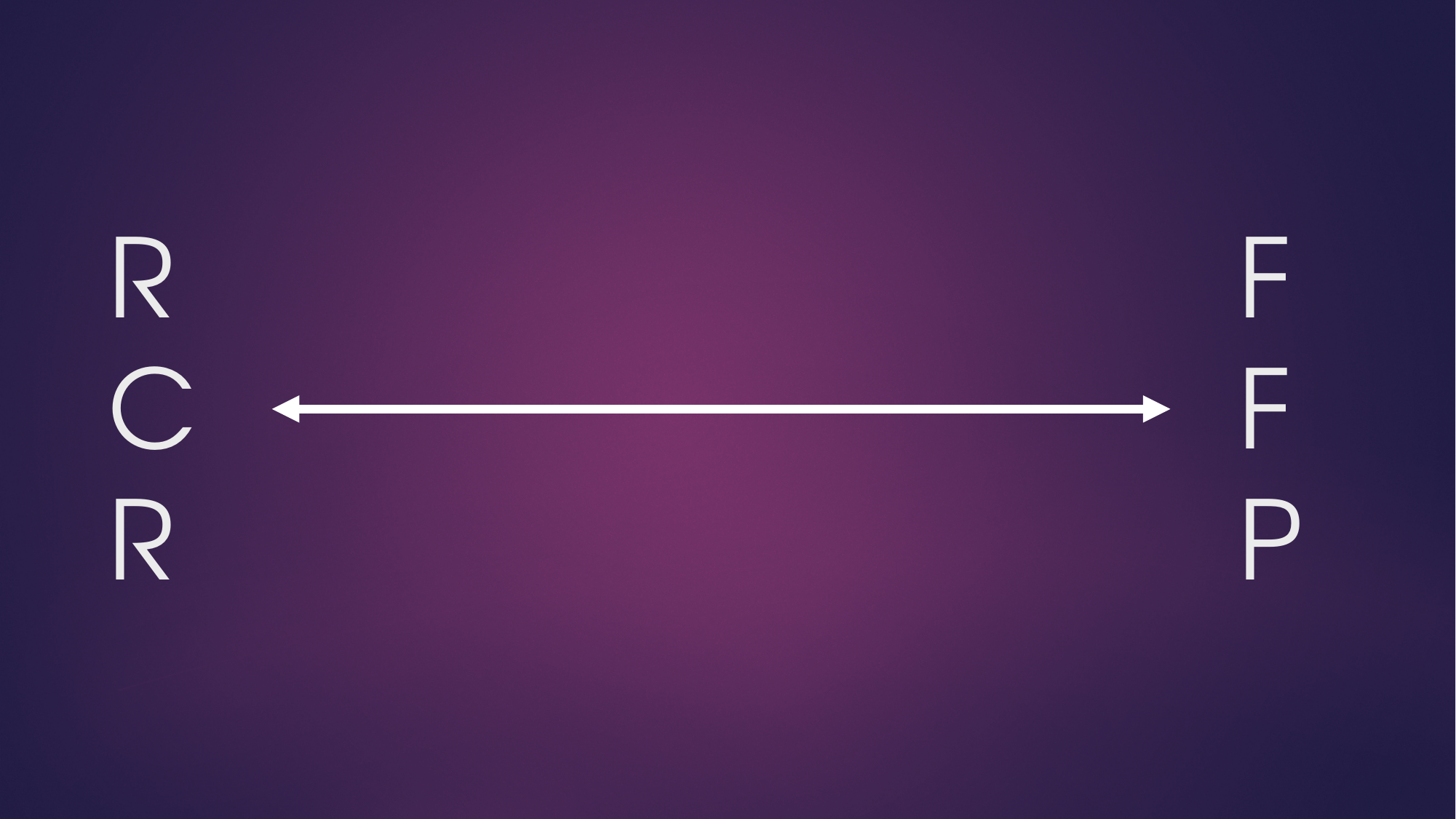

# R C R
F
F
P